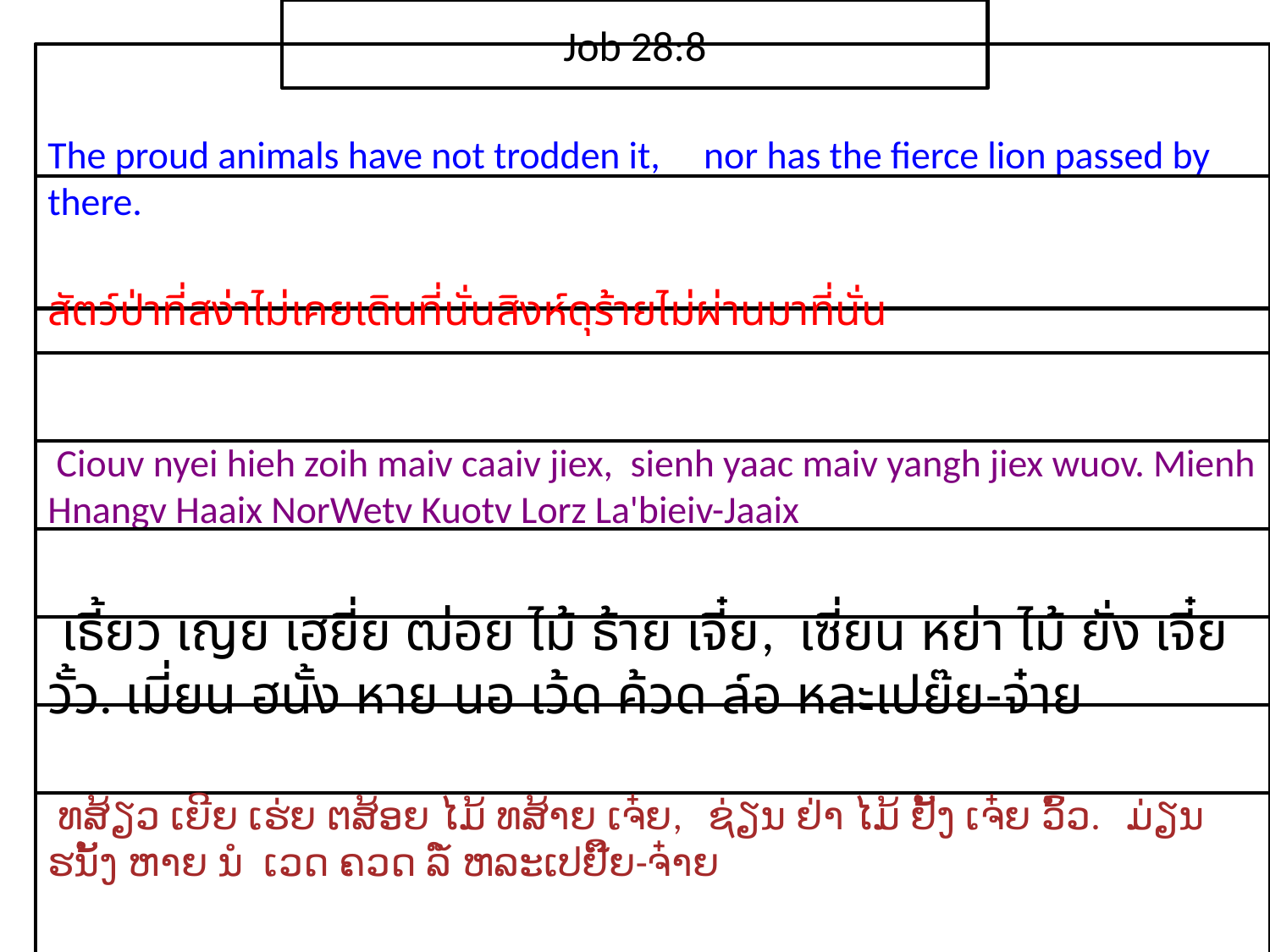

Job 28:8
The proud animals have not trodden it,     nor has the fierce lion passed by there.
สัตว์​ป่า​ที่​สง่า​ไม่​เคย​เดิน​ที่​นั่นสิงห์​ดุ​ร้าย​ไม่​ผ่าน​มา​ที่​นั่น
 Ciouv nyei hieh zoih maiv caaiv jiex,  sienh yaac maiv yangh jiex wuov. Mienh Hnangv Haaix NorWetv Kuotv Lorz La'bieiv-Jaaix
 เธี้ยว เญย เฮยี่ย ฒ่อย ไม้ ธ้าย เจี๋ย,  เซี่ยน หย่า ไม้ ยั่ง เจี๋ย วั้ว. เมี่ยน ฮนั้ง หาย นอ เว้ด ค้วด ล์อ หละเปย๊ย-จ๋าย
 ທສ້ຽວ ເຍີຍ ເຮ່ຍ ຕສ້ອຍ ໄມ້ ທສ້າຍ ເຈ໋ຍ,   ຊ່ຽນ ຢ່າ ໄມ້ ຢັ້ງ ເຈ໋ຍ ວົ້ວ.   ມ່ຽນ ຮນັ້ງ ຫາຍ ນໍ  ເວດ ຄວດ ລໍ໌ ຫລະເປຢີ໊ຍ-ຈ໋າຍ